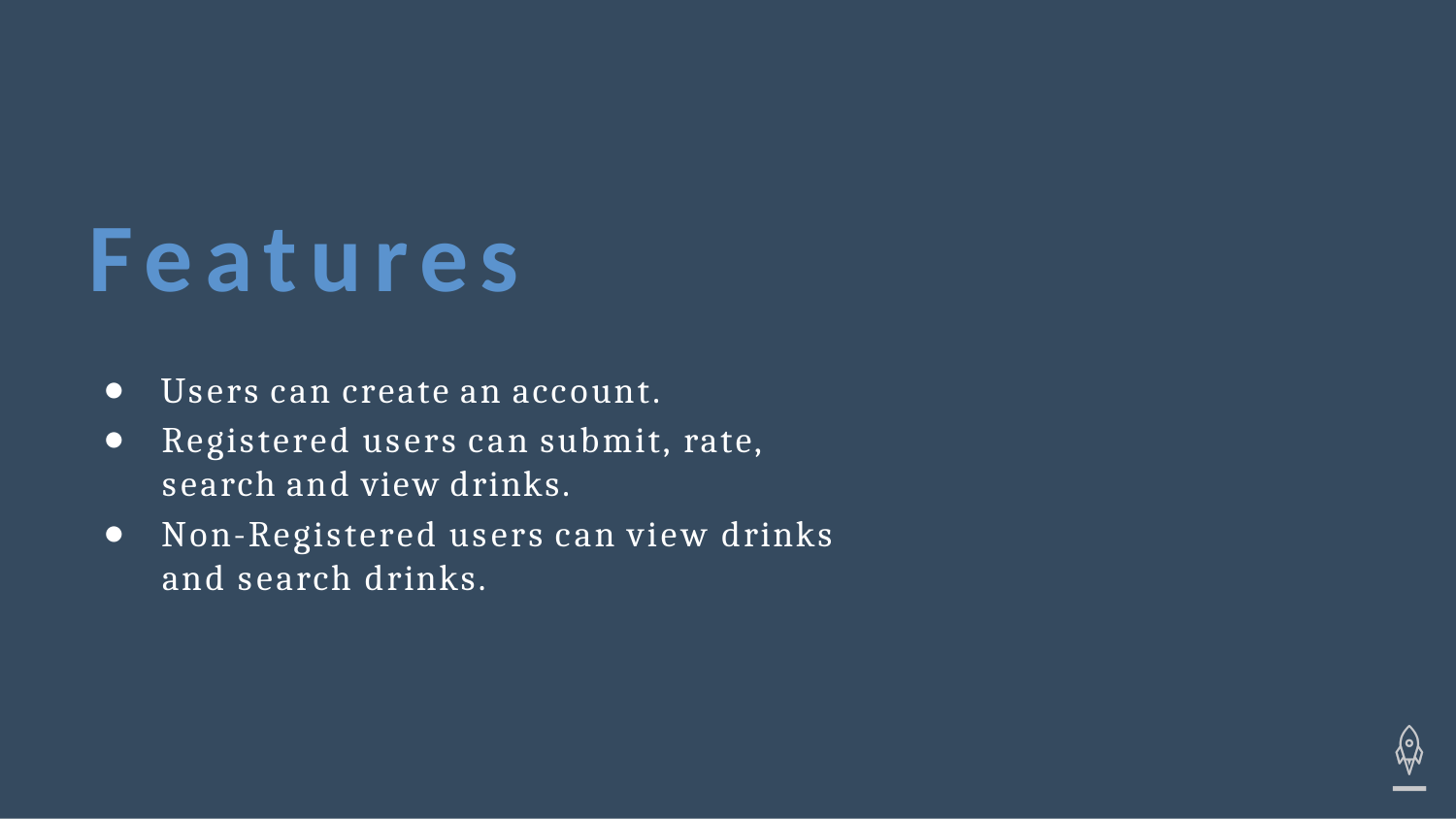

# Features
Users can create an account.
Registered users can submit, rate, search and view drinks.
Non-Registered users can view drinks and search drinks.